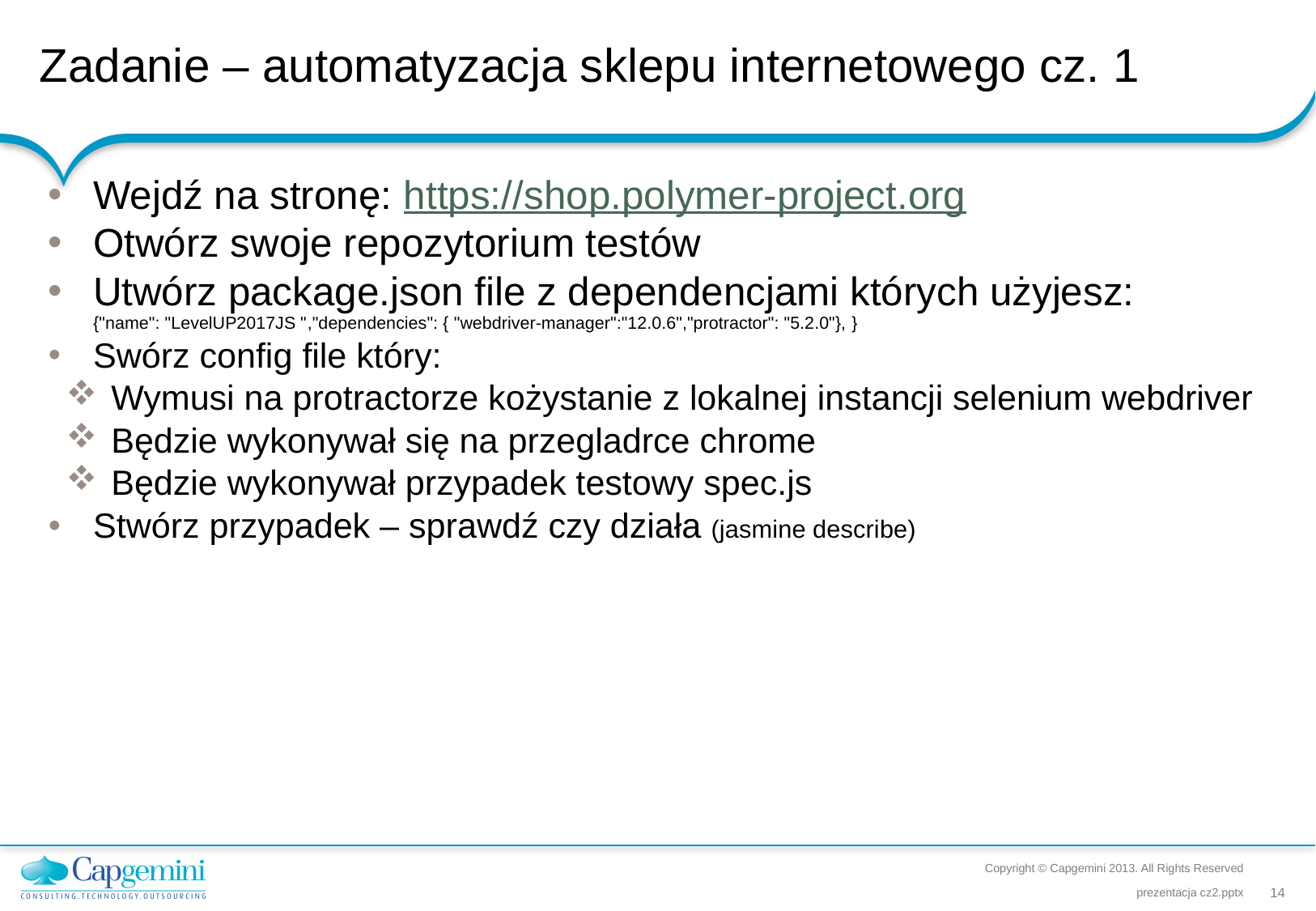

# Zadanie – automatyzacja sklepu internetowego cz. 1
Wejdź na stronę: https://shop.polymer-project.org
Otwórz swoje repozytorium testów
Utwórz package.json file z dependencjami których użyjesz:
{"name": "LevelUP2017JS ","dependencies": { "webdriver-manager":"12.0.6","protractor": "5.2.0"}, }
Swórz config file który:
Wymusi na protractorze kożystanie z lokalnej instancji selenium webdriver
Będzie wykonywał się na przegladrce chrome
Będzie wykonywał przypadek testowy spec.js
Stwórz przypadek – sprawdź czy działa (jasmine describe)

Copyright © Capgemini 2013. All Rights Reserved
prezentacja cz2.pptx
14